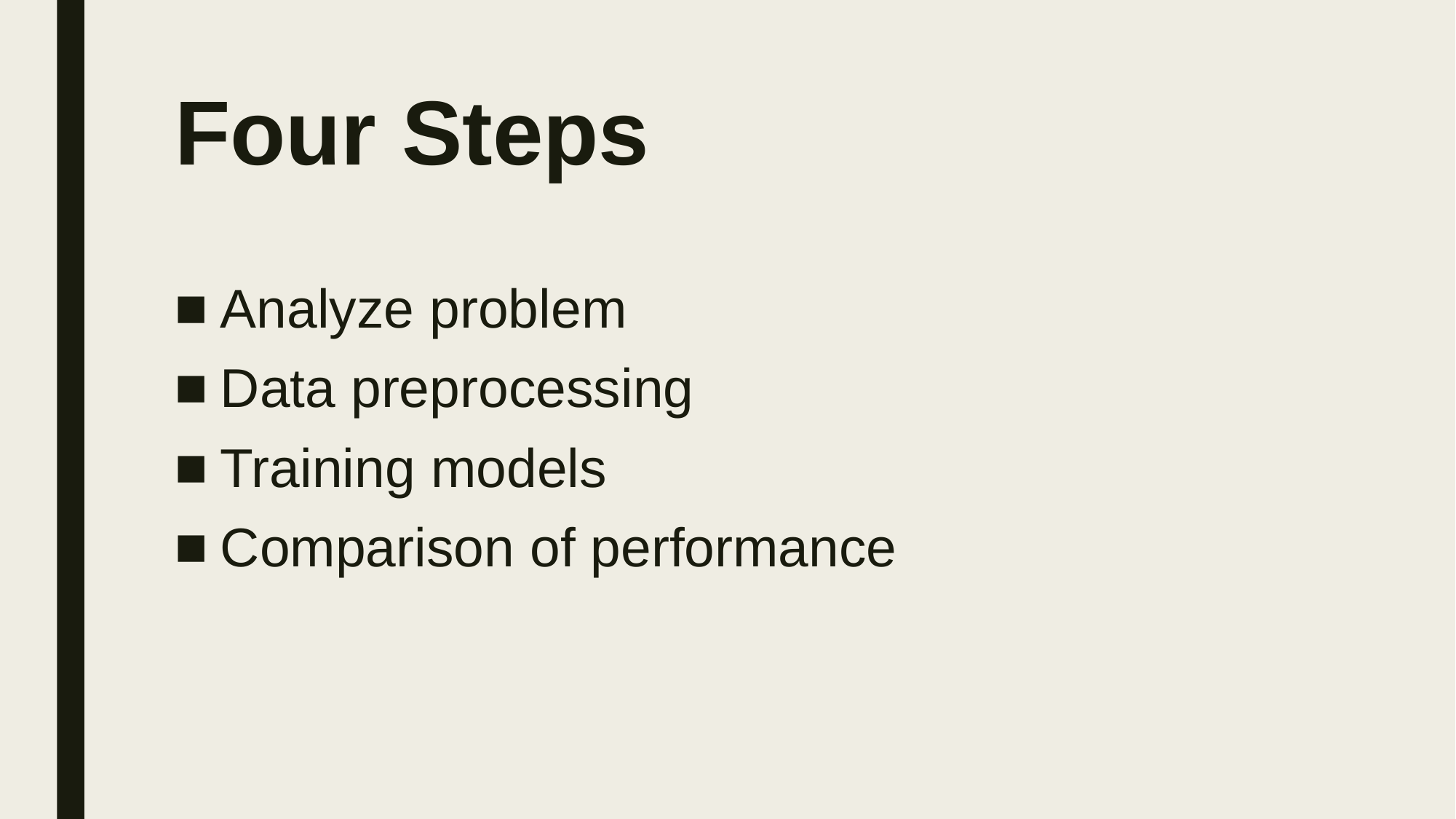

# Four Steps
Analyze problem
Data preprocessing
Training models
Comparison of performance